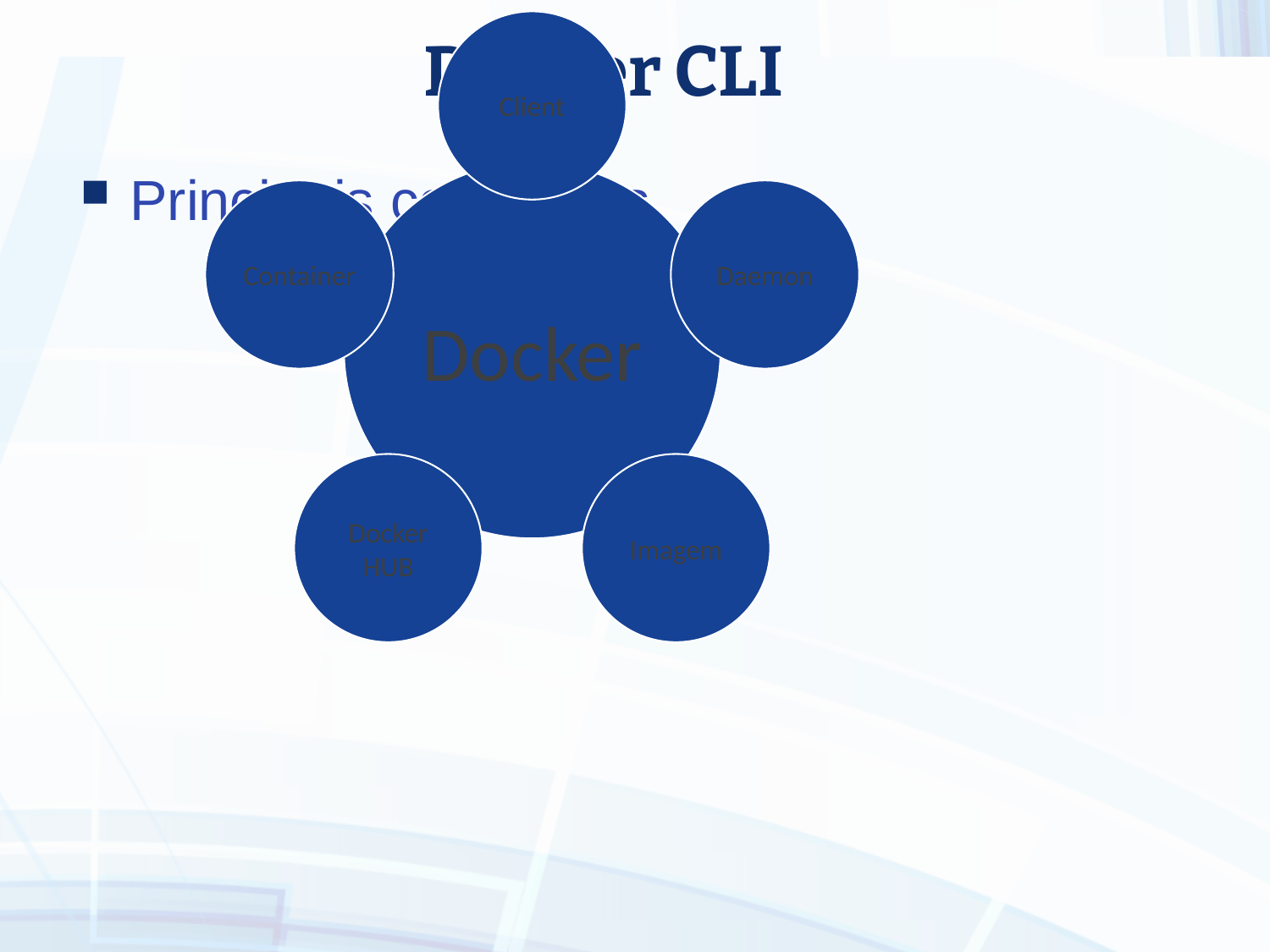

# Docker CLI
Principais comandos

Docker
Client
Daemon
Imagem
Docker HUB
Container